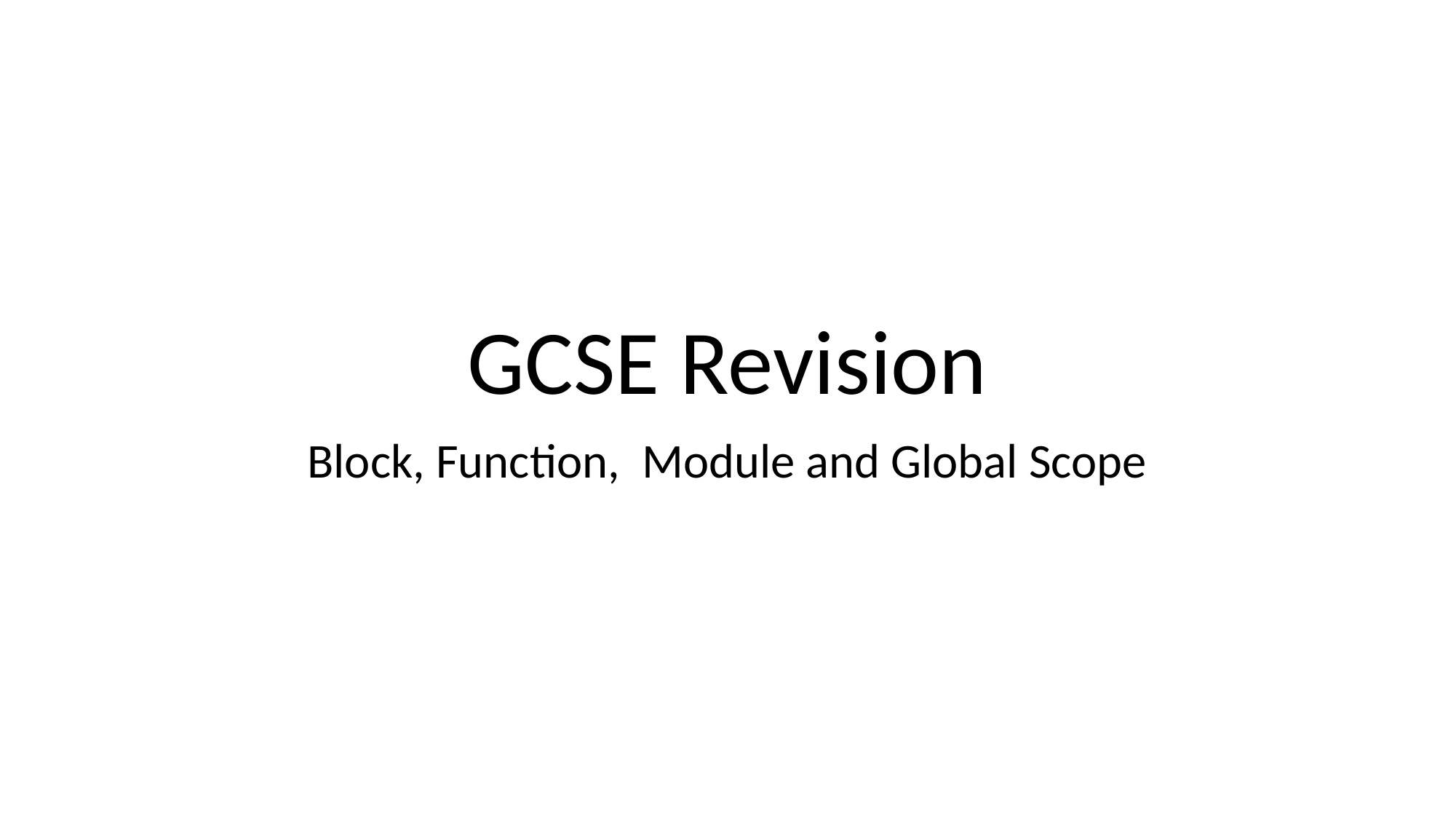

# GCSE Revision
Block, Function,  Module and Global Scope